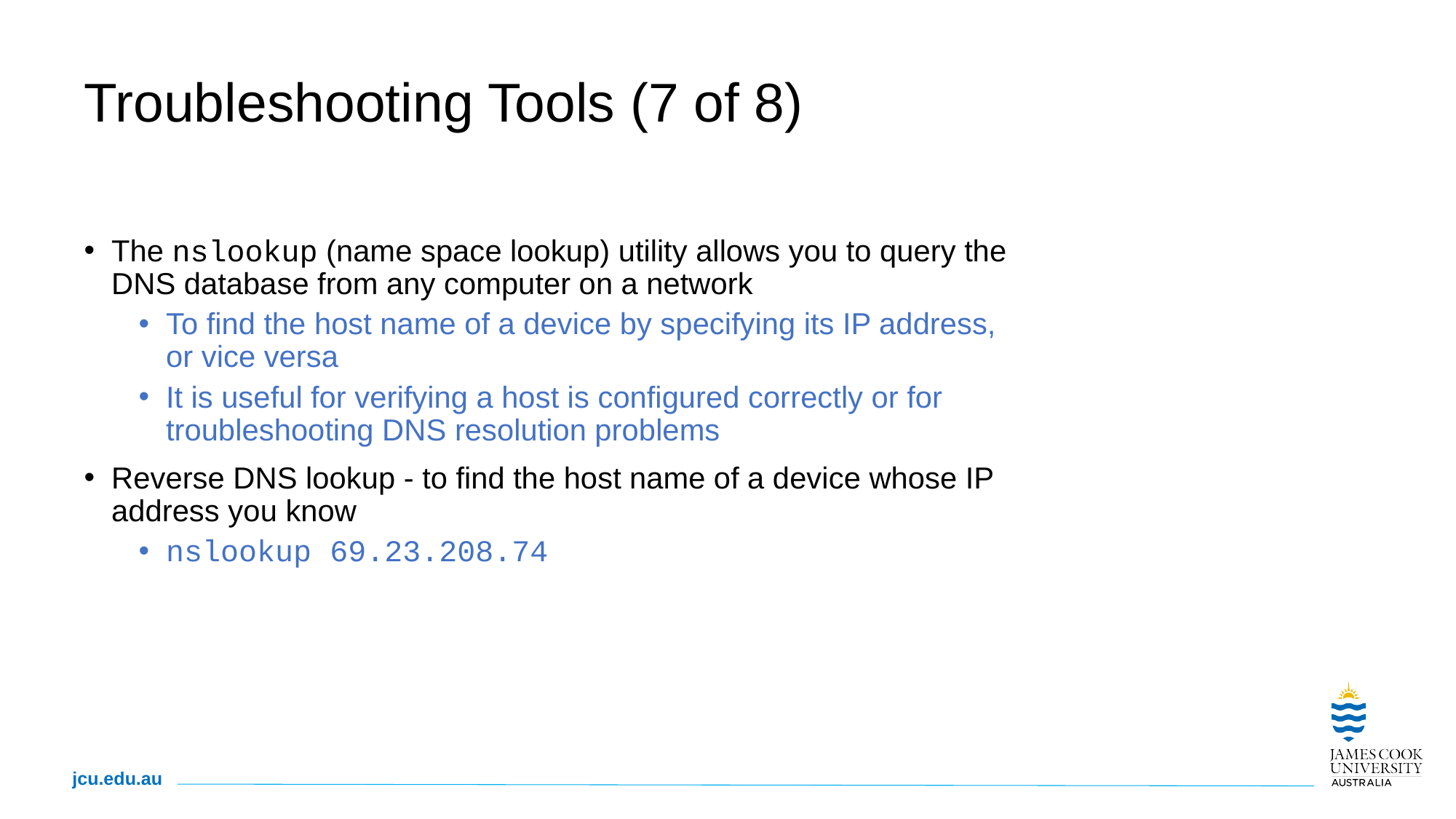

# Troubleshooting Tools (7 of 8)
The nslookup (name space lookup) utility allows you to query the DNS database from any computer on a network
To find the host name of a device by specifying its IP address, or vice versa
It is useful for verifying a host is configured correctly or for troubleshooting DNS resolution problems
Reverse DNS lookup - to find the host name of a device whose IP address you know
nslookup 69.23.208.74